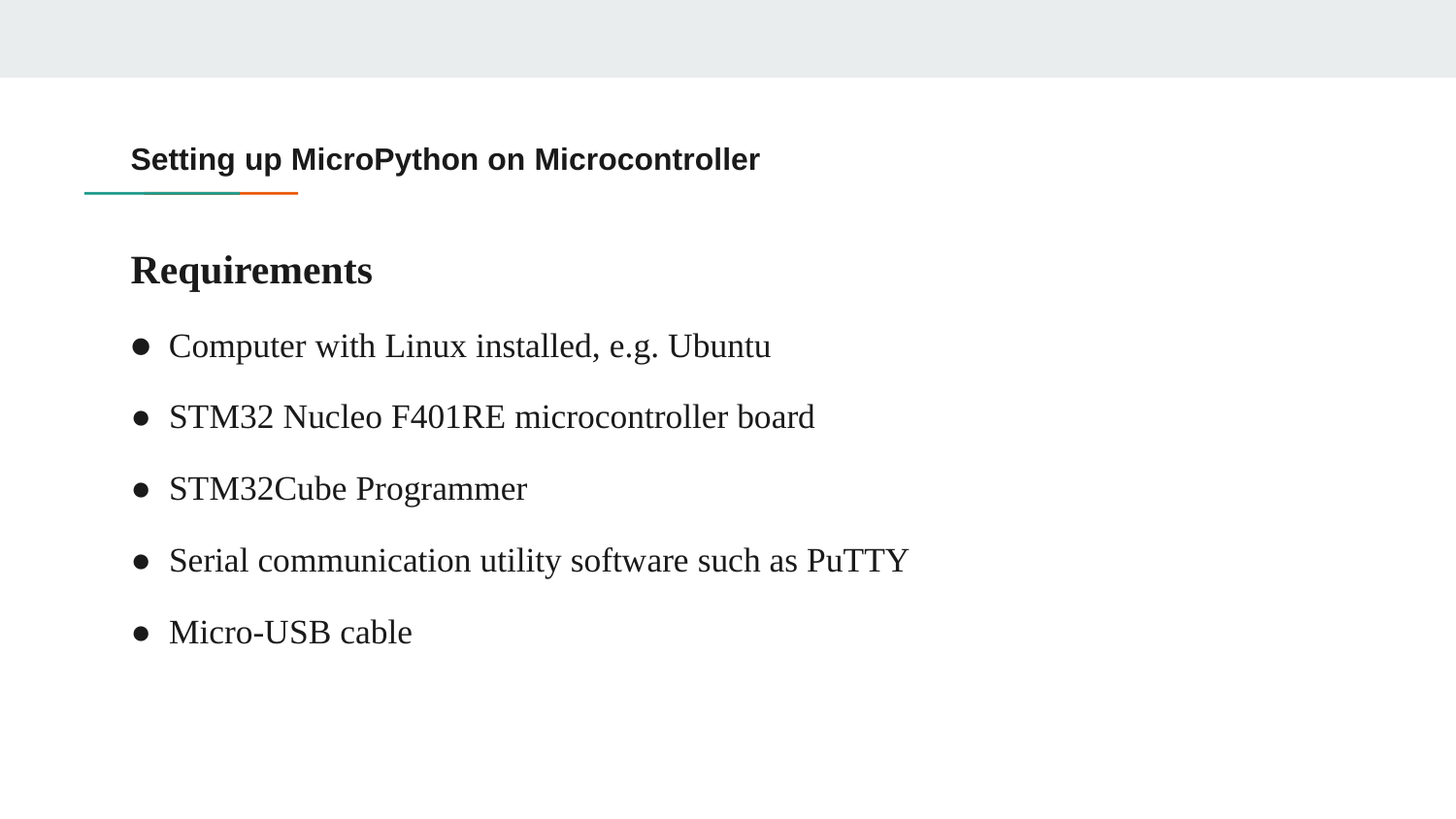

# Setting up MicroPython on Microcontroller

Requirements
●  Computer with Linux installed, e.g. Ubuntu
●  STM32 Nucleo F401RE microcontroller board
●  STM32Cube Programmer
●  Serial communication utility software such as PuTTY
●  Micro-USB cable